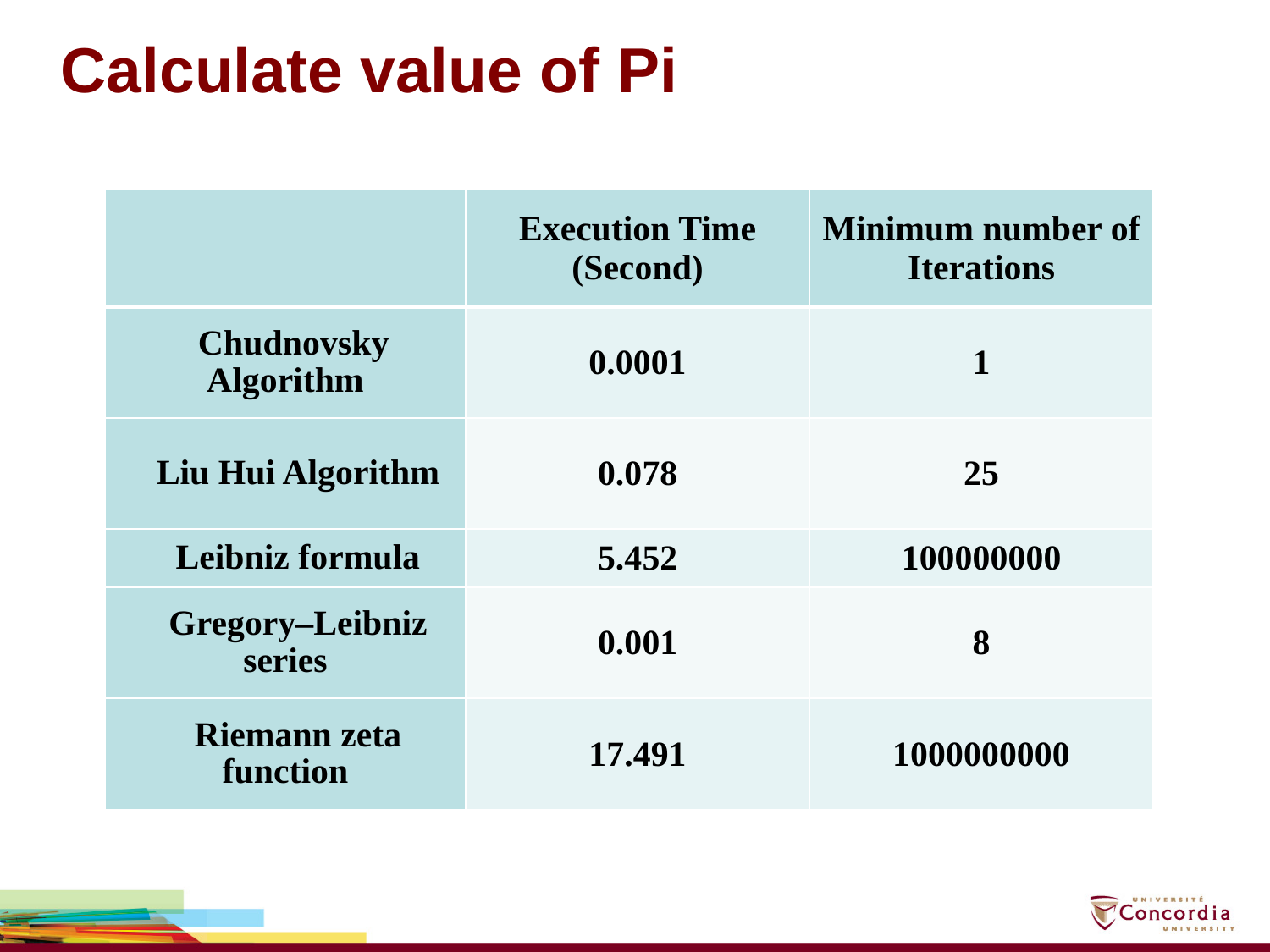

Calculate value of Pi

|  | Execution Time (Second) | Minimum number of Iterations |
| --- | --- | --- |
| Chudnovsky Algorithm | 0.0001 | 1 |
| Liu Hui Algorithm | 0.078 | 25 |
| Leibniz formula | 5.452 | 100000000 |
| Gregory–Leibniz series | 0.001 | 8 |
| Riemann zeta function | 17.491 | 1000000000 |